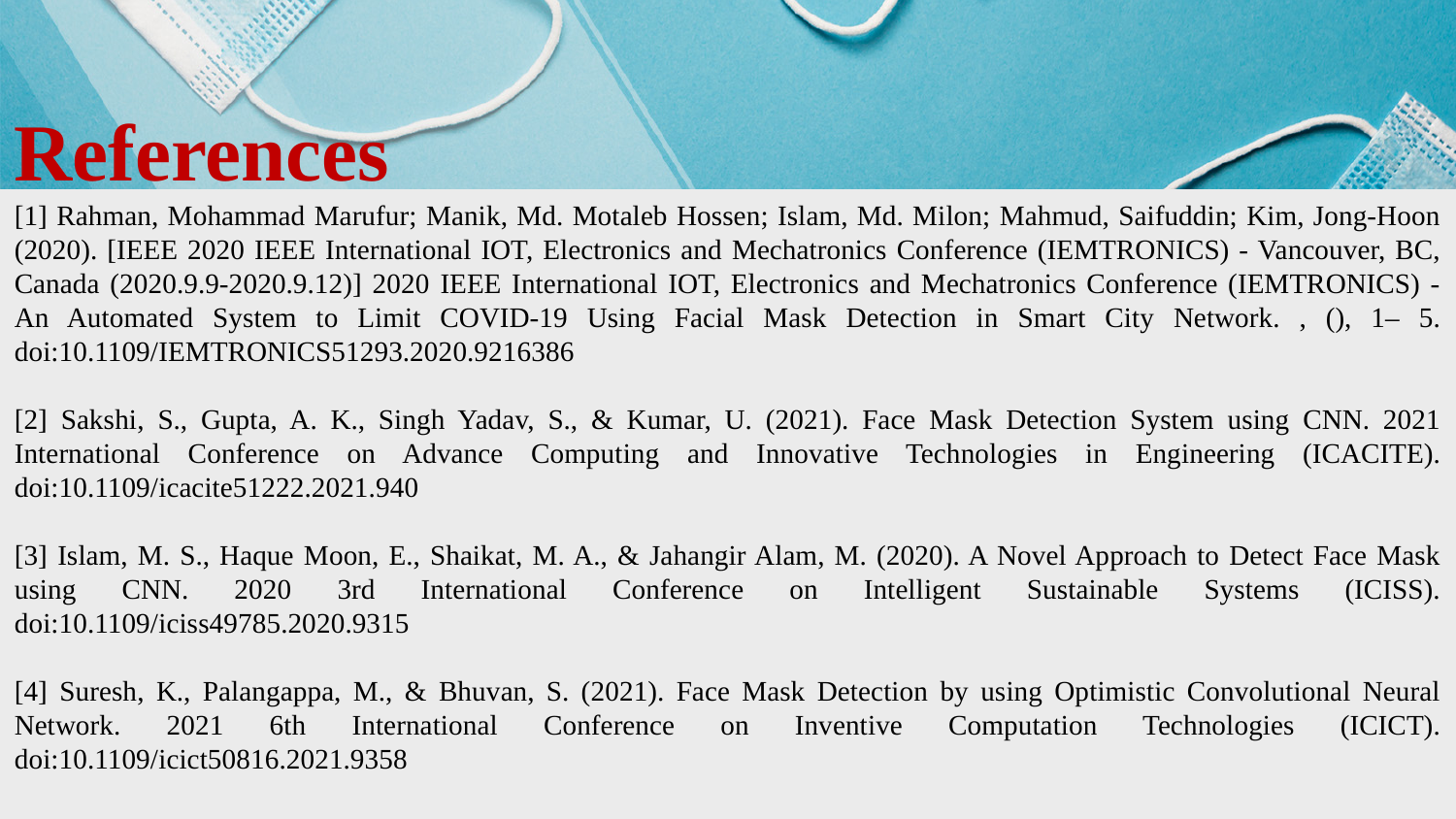

References
[1] Rahman, Mohammad Marufur; Manik, Md. Motaleb Hossen; Islam, Md. Milon; Mahmud, Saifuddin; Kim, Jong-Hoon (2020). [IEEE 2020 IEEE International IOT, Electronics and Mechatronics Conference (IEMTRONICS) - Vancouver, BC, Canada (2020.9.9-2020.9.12)] 2020 IEEE International IOT, Electronics and Mechatronics Conference (IEMTRONICS) - An Automated System to Limit COVID-19 Using Facial Mask Detection in Smart City Network. , (), 1– 5. doi:10.1109/IEMTRONICS51293.2020.9216386

[2] Sakshi, S., Gupta, A. K., Singh Yadav, S., & Kumar, U. (2021). Face Mask Detection System using CNN. 2021 International Conference on Advance Computing and Innovative Technologies in Engineering (ICACITE). doi:10.1109/icacite51222.2021.940

[3] Islam, M. S., Haque Moon, E., Shaikat, M. A., & Jahangir Alam, M. (2020). A Novel Approach to Detect Face Mask using CNN. 2020 3rd International Conference on Intelligent Sustainable Systems (ICISS). doi:10.1109/iciss49785.2020.9315

[4] Suresh, K., Palangappa, M., & Bhuvan, S. (2021). Face Mask Detection by using Optimistic Convolutional Neural Network. 2021 6th International Conference on Inventive Computation Technologies (ICICT). doi:10.1109/icict50816.2021.9358